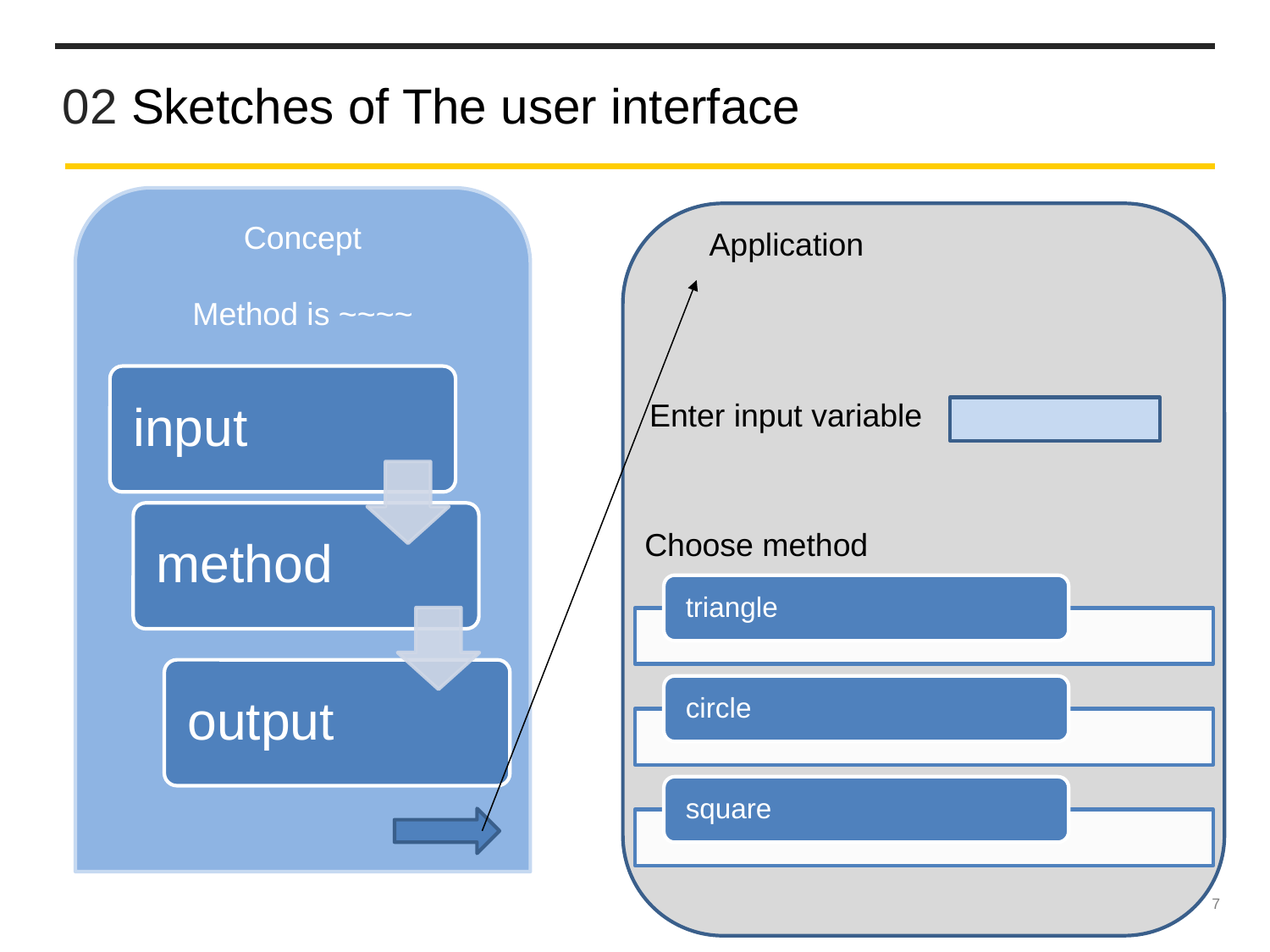

02 Sketches of The user interface
Concept

Method is ~~~~

Application

input
method
output

Enter input variable

Choose method
triangle
circle
square